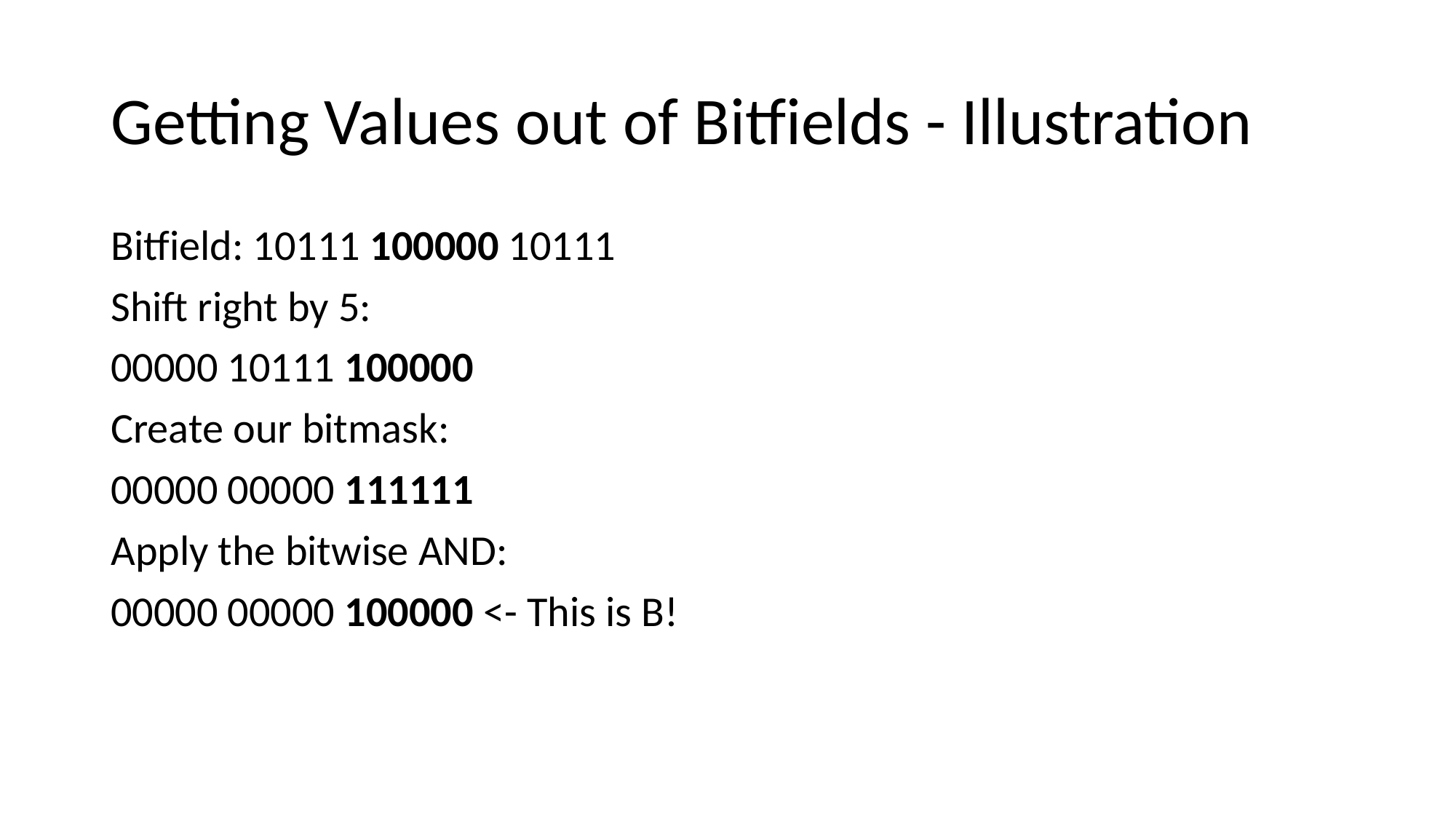

# Getting Values out of Bitfields - Illustration
Bitfield: 10111 100000 10111
Shift right by 5:
00000 10111 100000
Create our bitmask:
00000 00000 111111
Apply the bitwise AND:
00000 00000 100000 <- This is B!